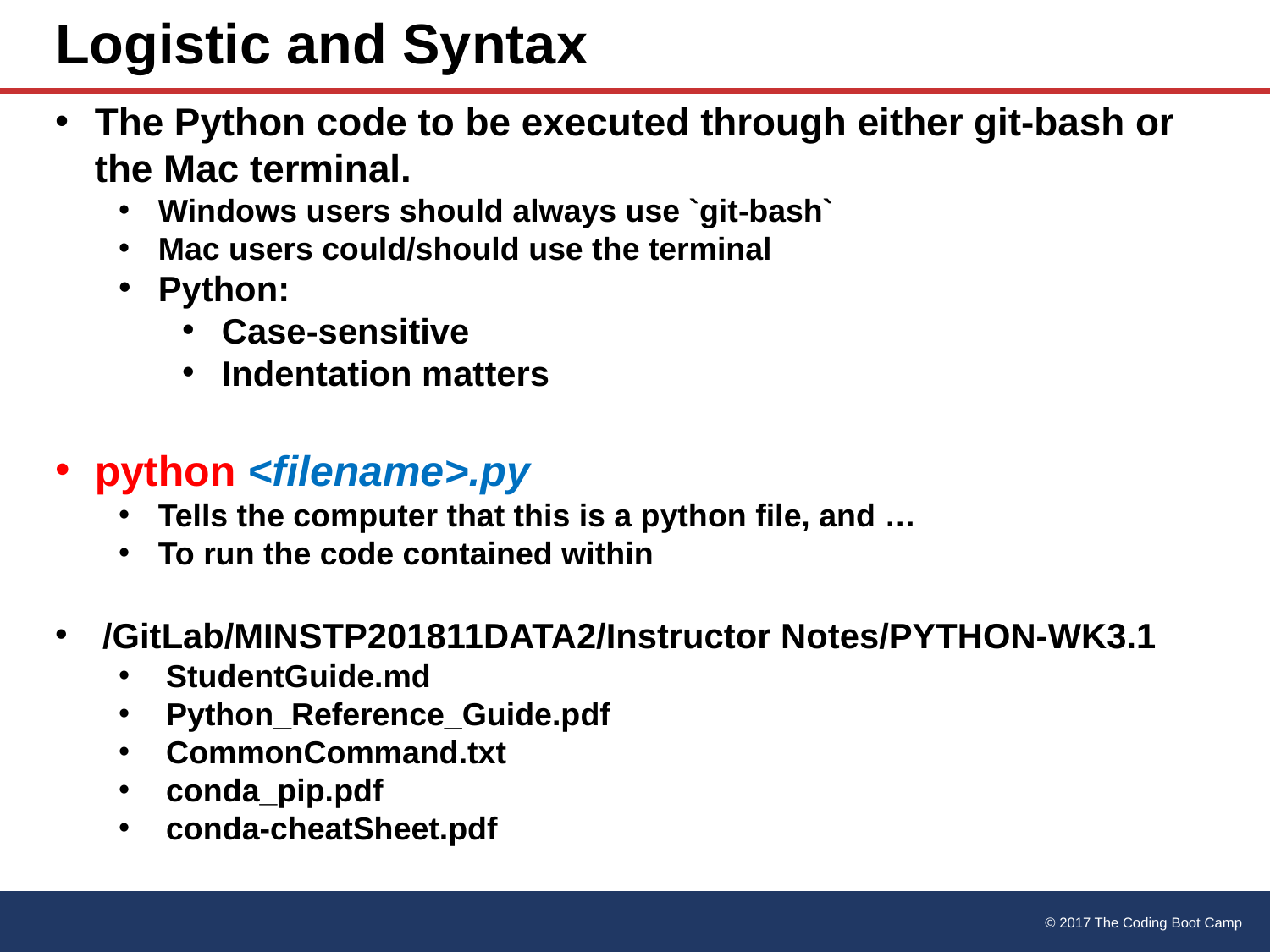

# Logistic and Syntax
The Python code to be executed through either git-bash or the Mac terminal.
Windows users should always use `git-bash`
Mac users could/should use the terminal
Python:
Case-sensitive
Indentation matters

python <filename>.py
Tells the computer that this is a python file, and …
To run the code contained within

/GitLab/MINSTP201811DATA2/Instructor Notes/PYTHON-WK3.1
StudentGuide.md
Python_Reference_Guide.pdf
CommonCommand.txt
conda_pip.pdf
conda-cheatSheet.pdf